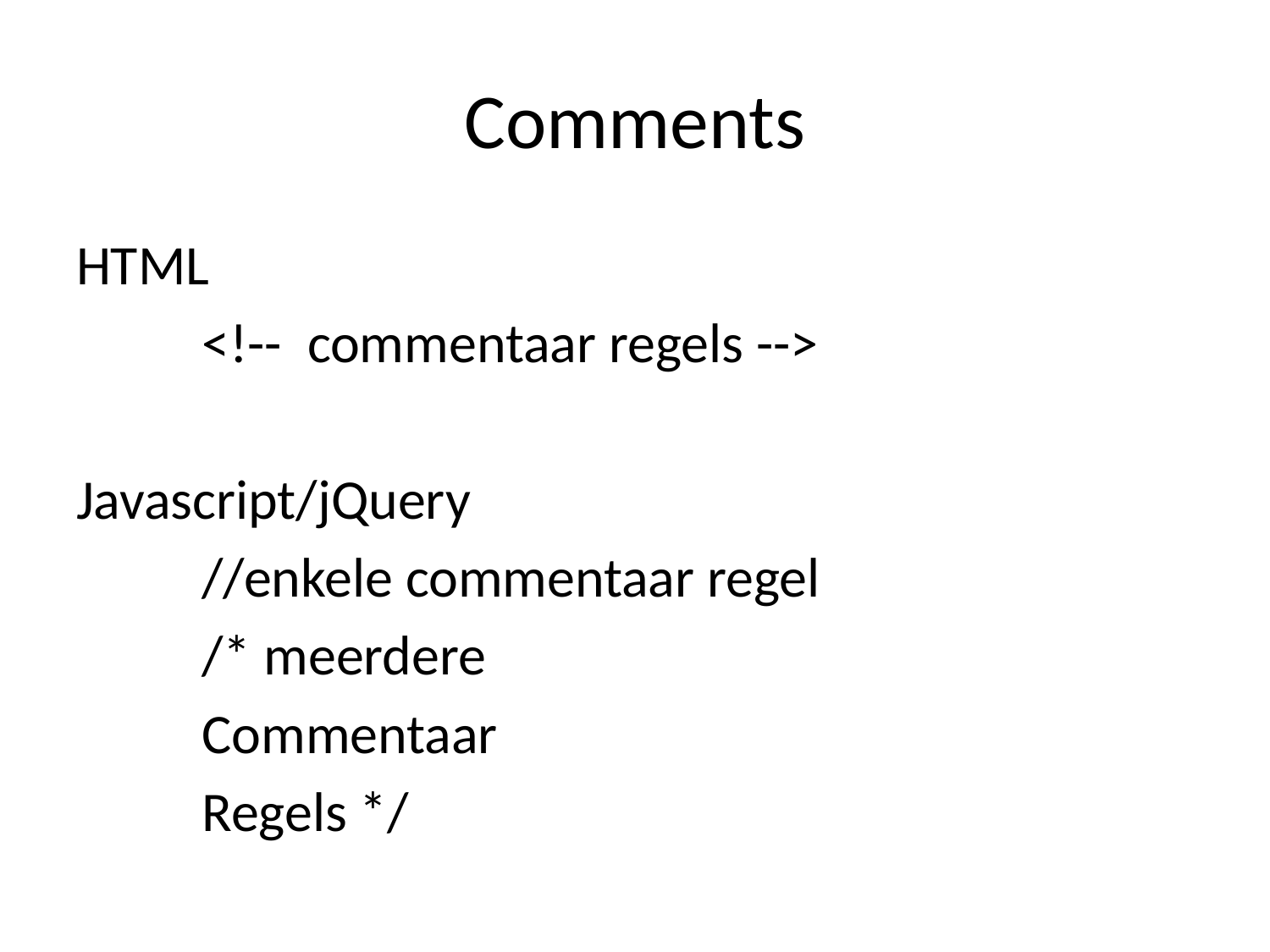

# Comments
HTML
	<!--  commentaar regels -->

Javascript/jQuery
	//enkele commentaar regel
	/* meerdere
	Commentaar
	Regels */